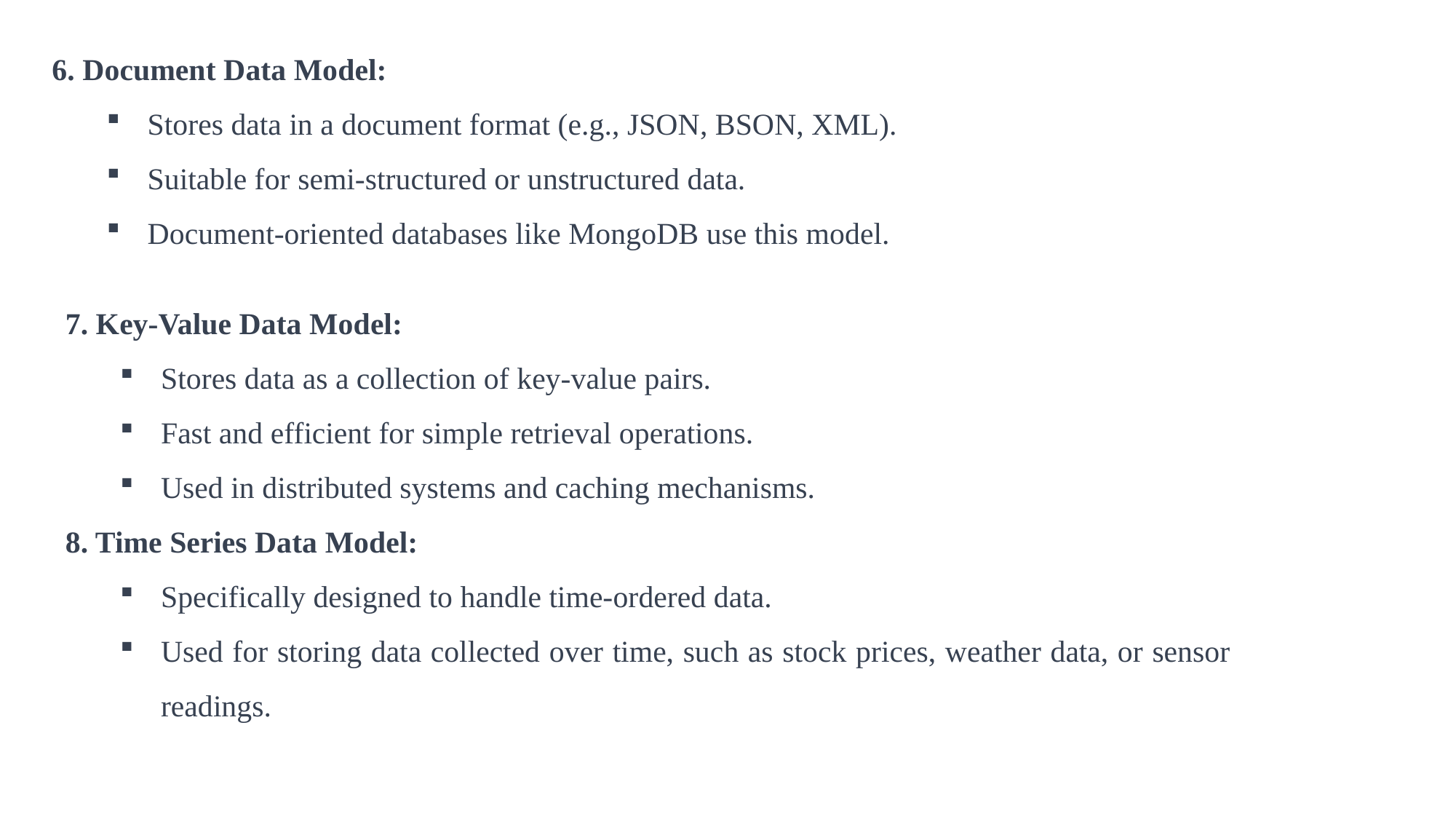

6. Document Data Model:
Stores data in a document format (e.g., JSON, BSON, XML).
Suitable for semi-structured or unstructured data.
Document-oriented databases like MongoDB use this model.
7. Key-Value Data Model:
Stores data as a collection of key-value pairs.
Fast and efficient for simple retrieval operations.
Used in distributed systems and caching mechanisms.
8. Time Series Data Model:
Specifically designed to handle time-ordered data.
Used for storing data collected over time, such as stock prices, weather data, or sensor readings.